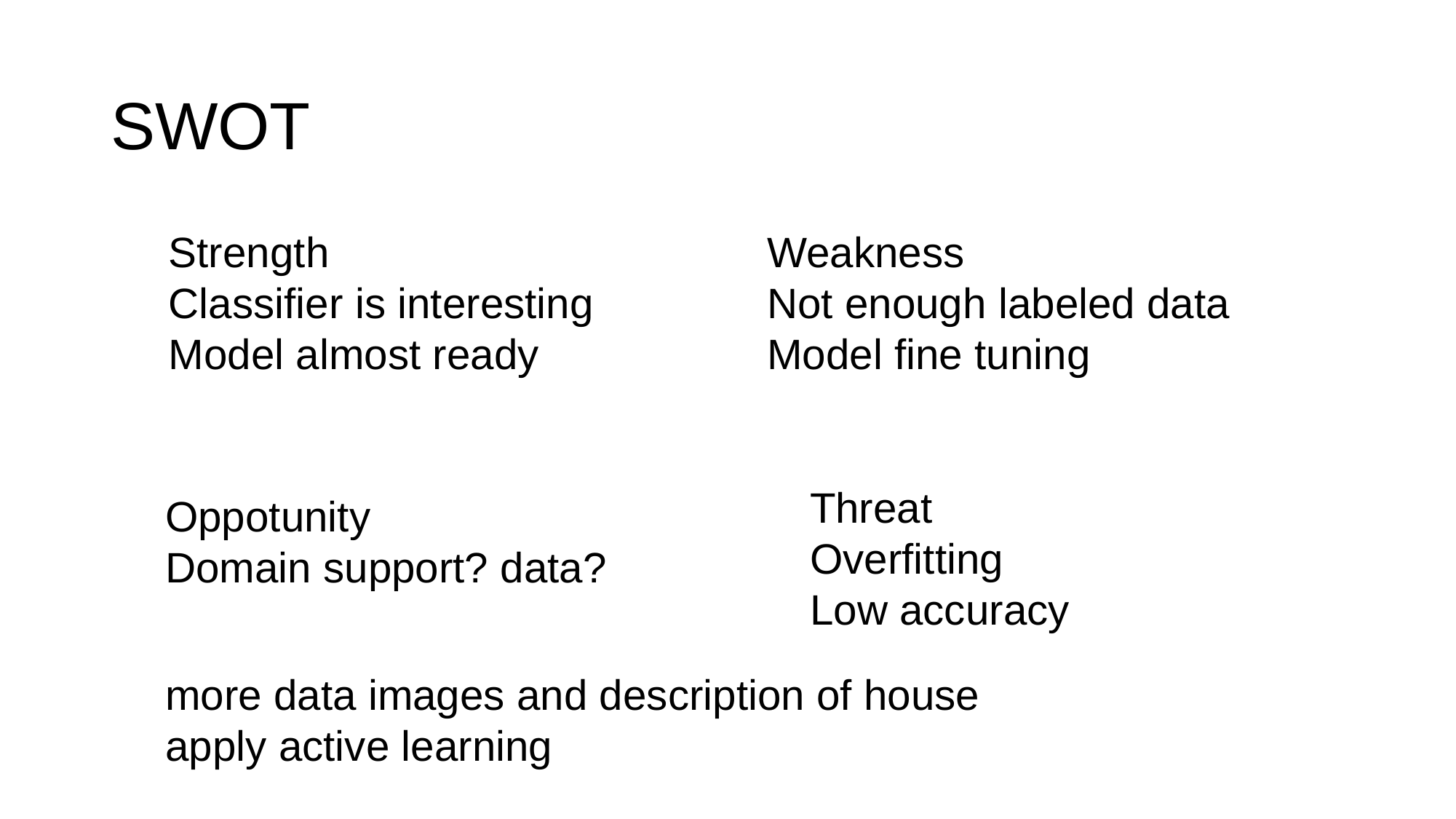

SWOT

Strength
Classifier is interesting
Model almost ready
Weakness
Not enough labeled data
Model fine tuning
Threat
Overfitting
Low accuracy
Oppotunity
Domain support? data?
more data images and description of house
apply active learning